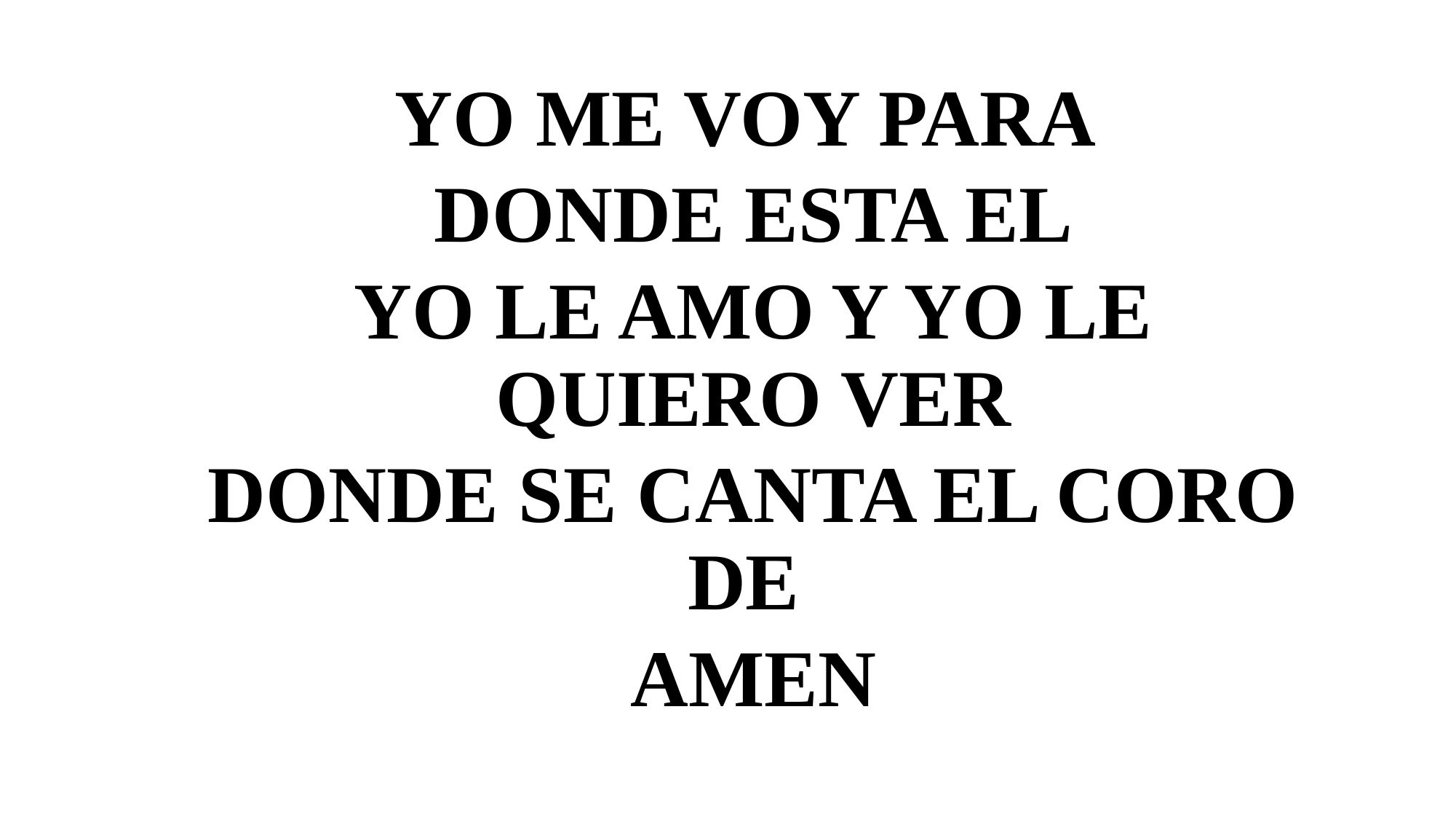

YO ME VOY PARA
DONDE ESTA EL
YO LE AMO Y YO LE QUIERO VER
DONDE SE CANTA EL CORO DE
AMEN